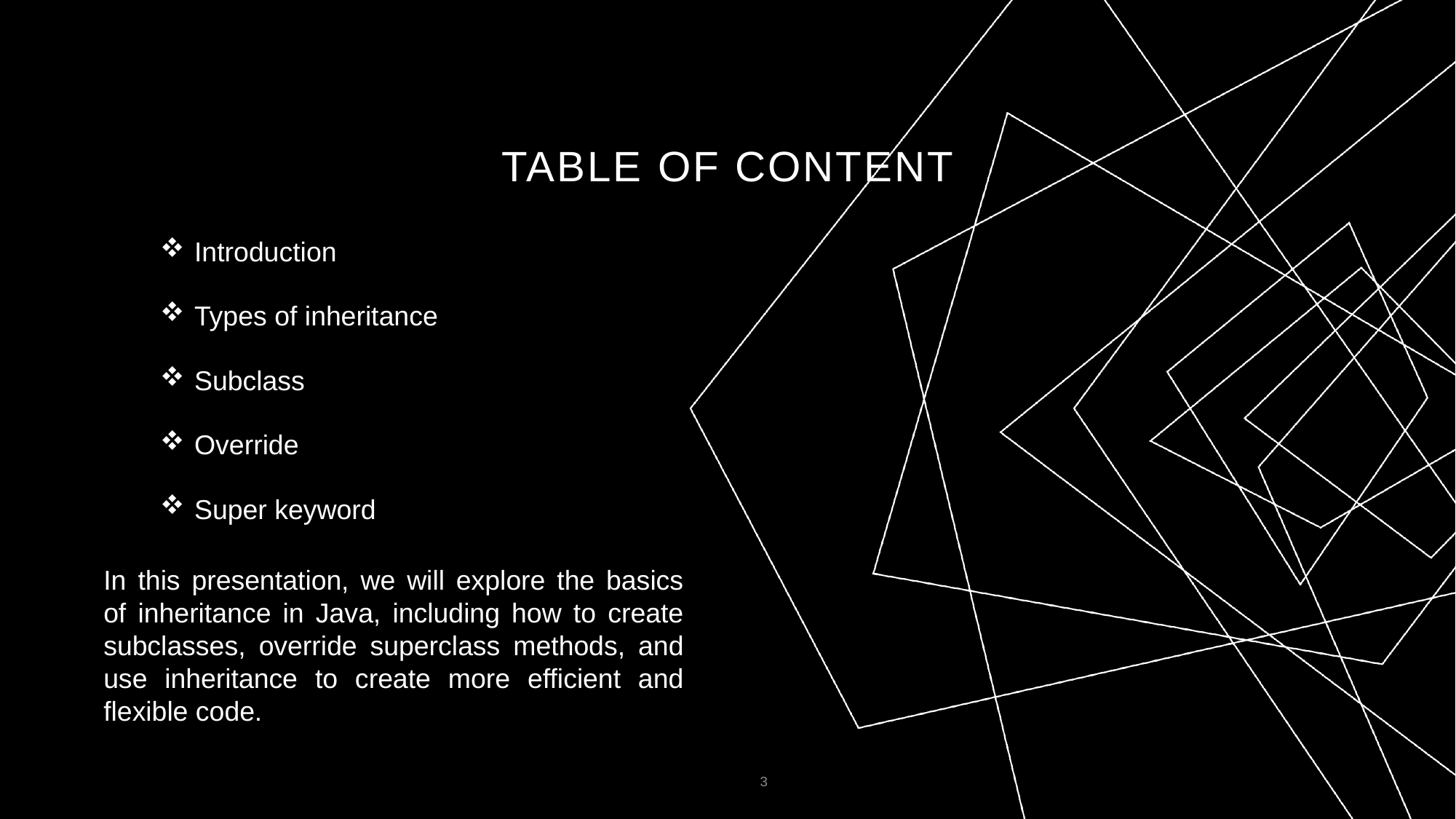

# TABLE OF CONTENT
Introduction
Types of inheritance
Subclass
Override
Super keyword
In this presentation, we will explore the basics of inheritance in Java, including how to create subclasses, override superclass methods, and use inheritance to create more efficient and flexible code.
3